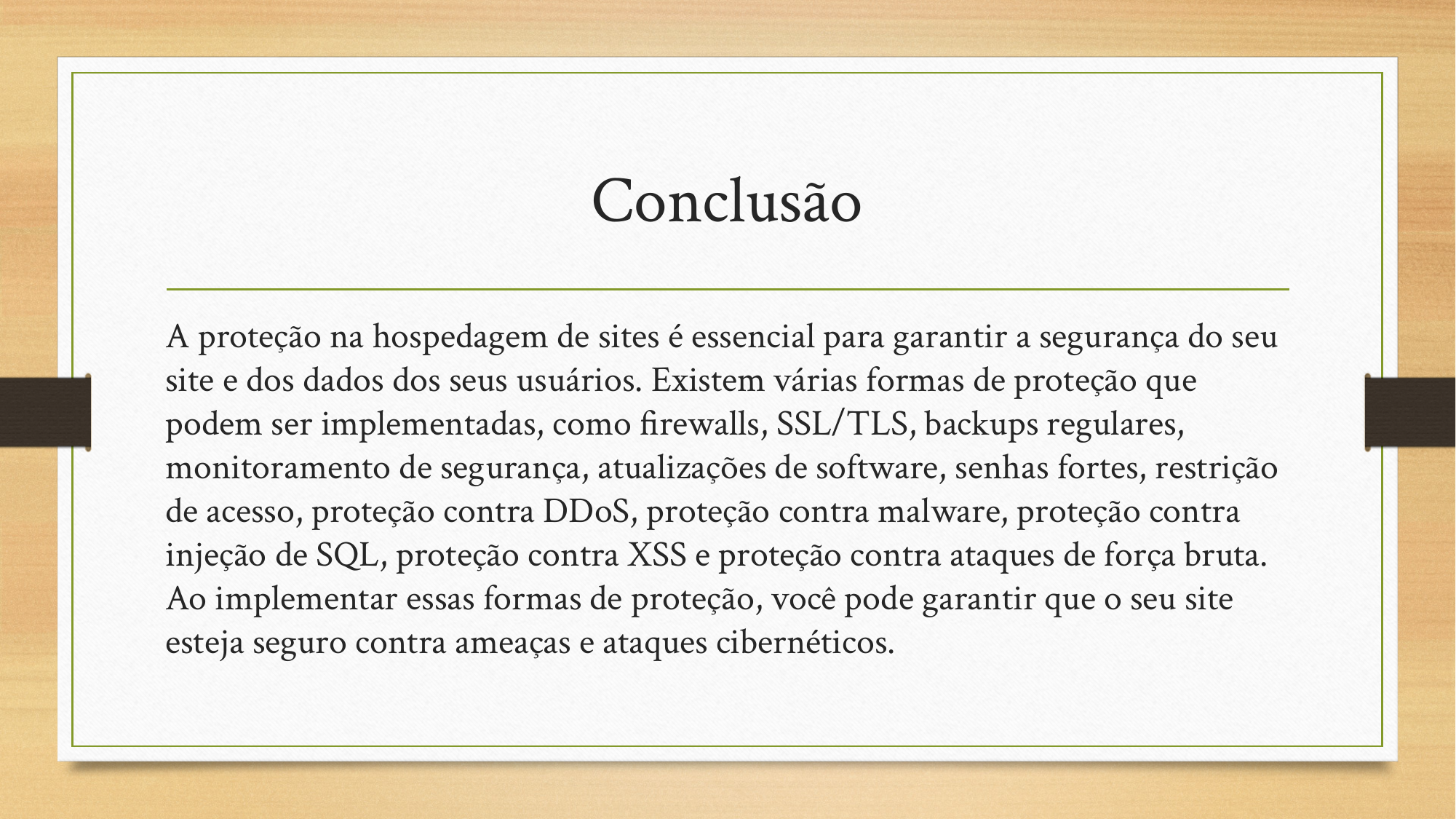

# Conclusão
A proteção na hospedagem de sites é essencial para garantir a segurança do seu site e dos dados dos seus usuários. Existem várias formas de proteção que podem ser implementadas, como firewalls, SSL/TLS, backups regulares, monitoramento de segurança, atualizações de software, senhas fortes, restrição de acesso, proteção contra DDoS, proteção contra malware, proteção contra injeção de SQL, proteção contra XSS e proteção contra ataques de força bruta. Ao implementar essas formas de proteção, você pode garantir que o seu site esteja seguro contra ameaças e ataques cibernéticos.